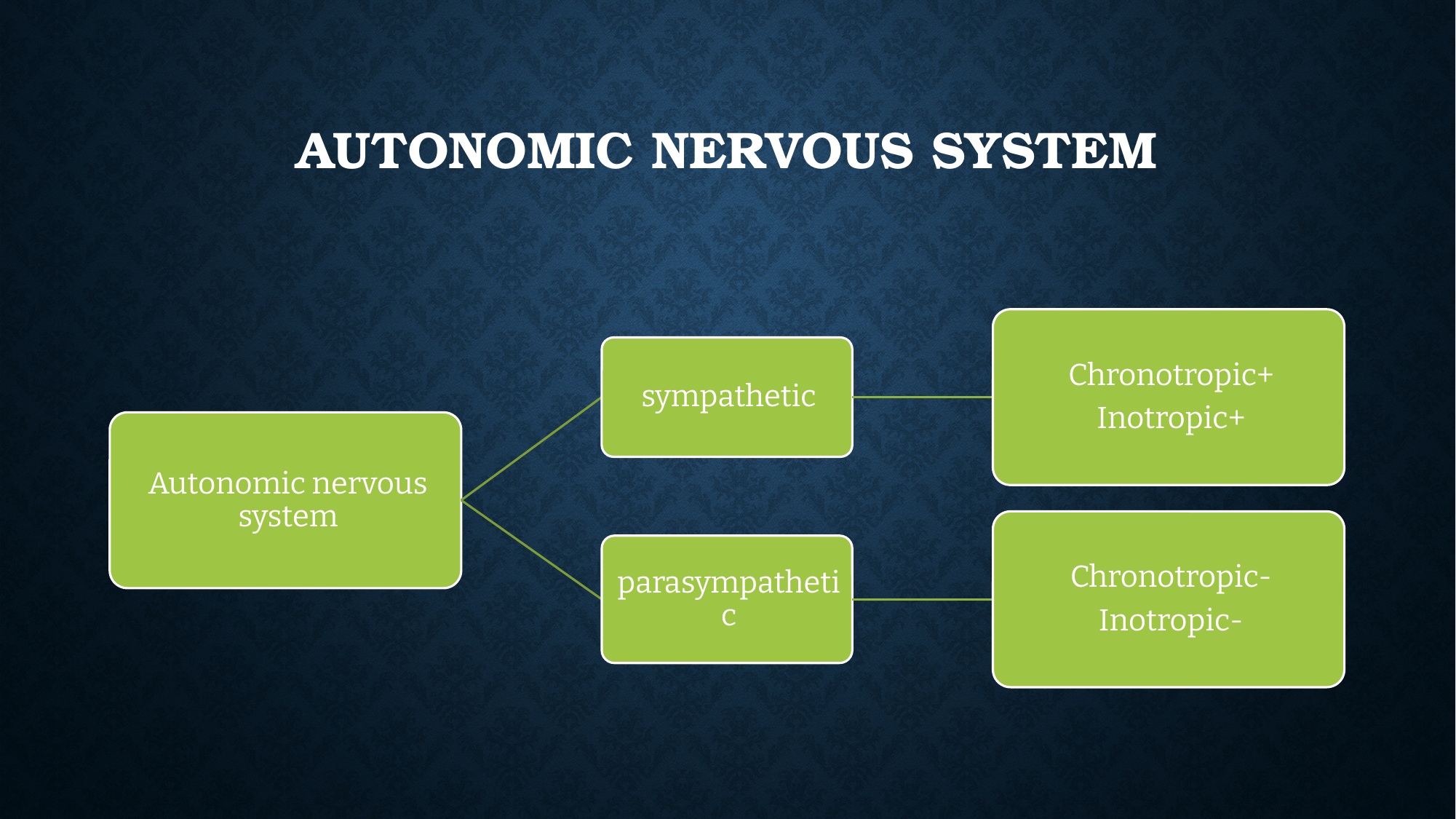

# autonomic nervous system
Autonomic nervous system

sympathetic

Chronotropic+
Inotropic+

parasympathetic

Chronotropic-
Inotropic-